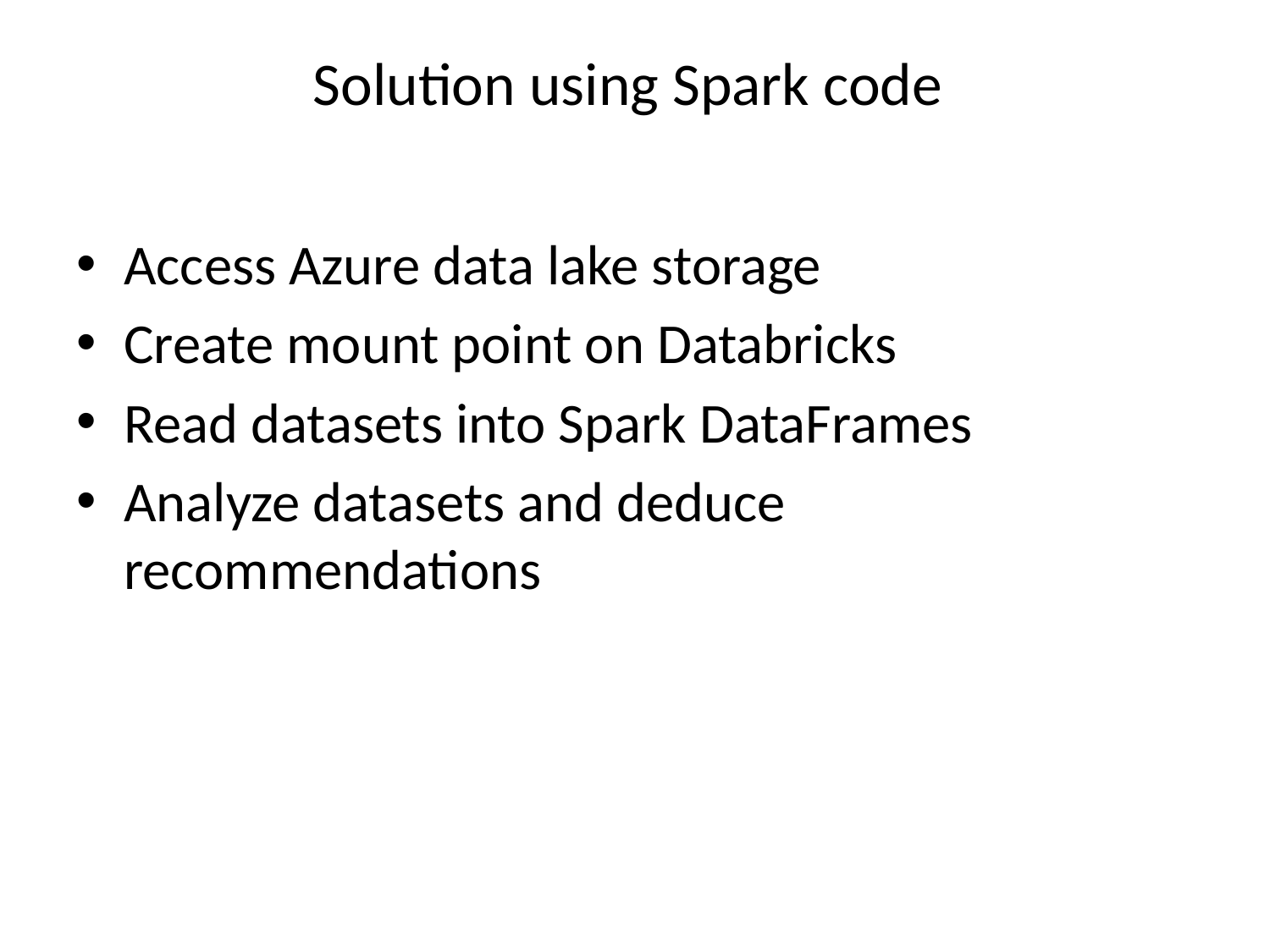

# Solution using Spark code
Access Azure data lake storage
Create mount point on Databricks
Read datasets into Spark DataFrames
Analyze datasets and deduce recommendations